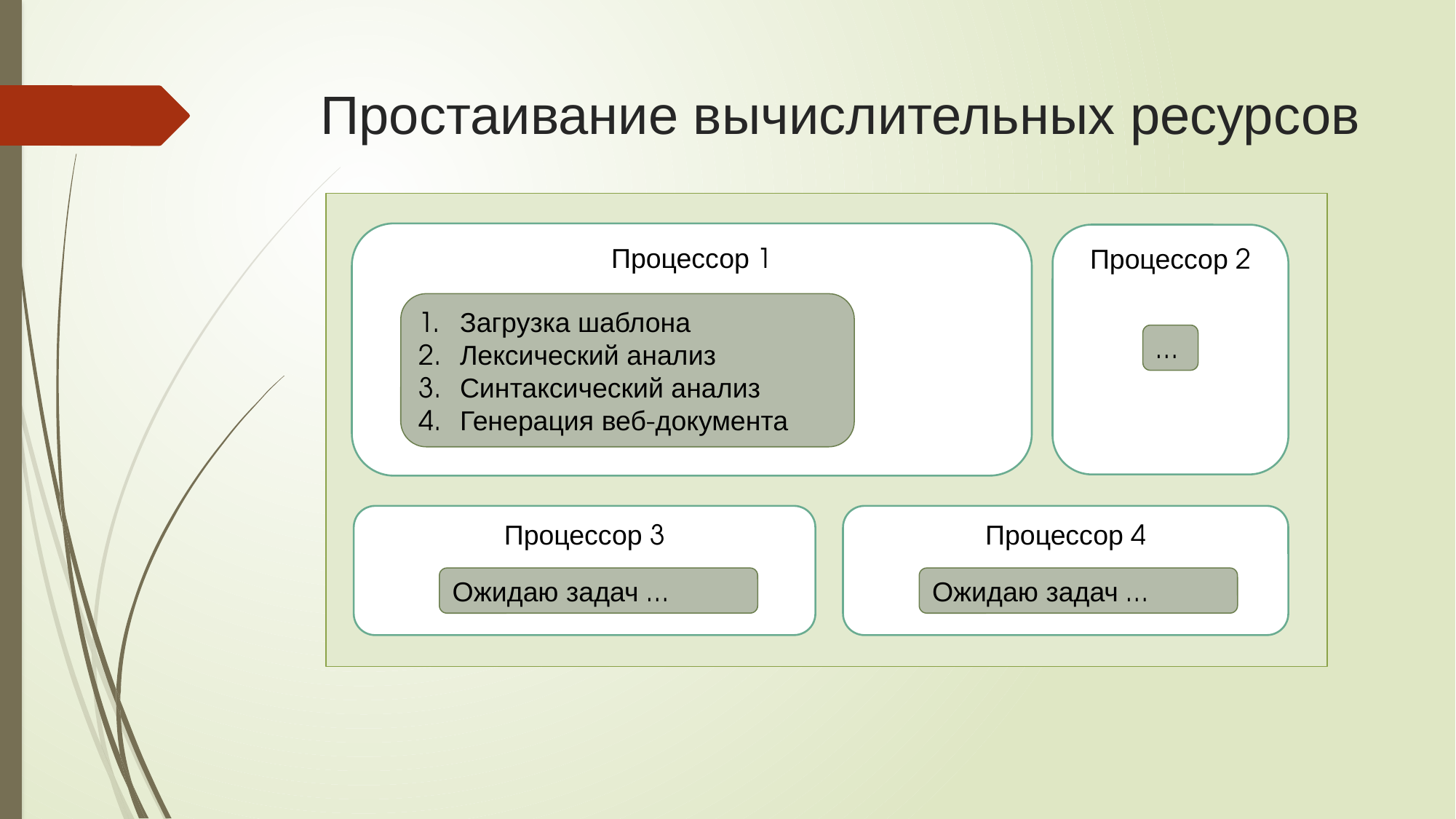

# Простаивание вычислительных ресурсов

Процессор 1
Процессор 2
Загрузка шаблона
Лексический анализ
Синтаксический анализ
Генерация веб-документа
…
Процессор 3
Процессор 4
Ожидаю задач …
Ожидаю задач …